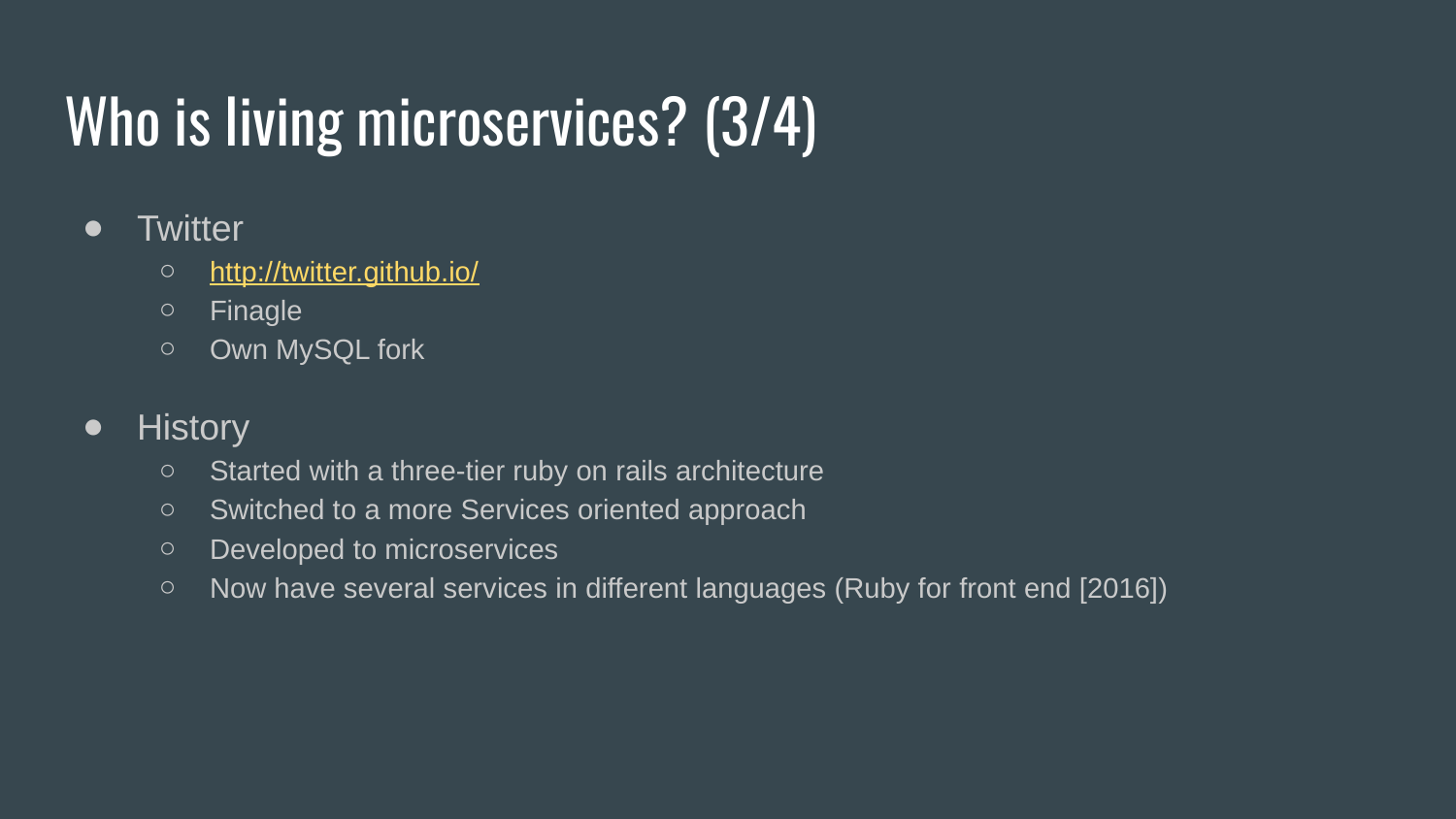

# Who is living microservices? (3/4)
Twitter
http://twitter.github.io/
Finagle
Own MySQL fork
History
Started with a three-tier ruby on rails architecture
Switched to a more Services oriented approach
Developed to microservices
Now have several services in different languages (Ruby for front end [2016])